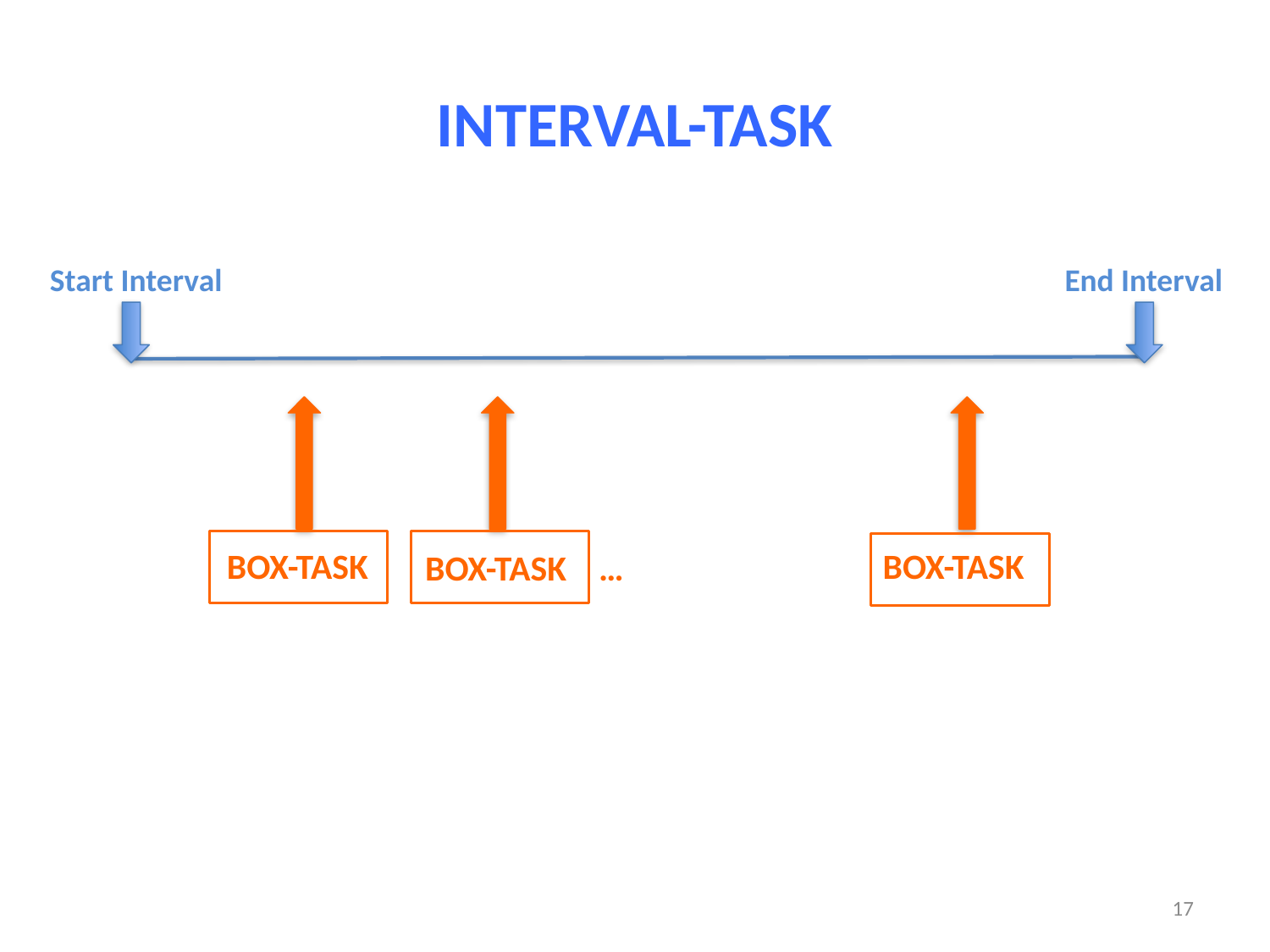

INTERVAL-TASK
Start Interval
End Interval

# BOX-TASK
 BOX-TASK

BOX-TASK    …

17